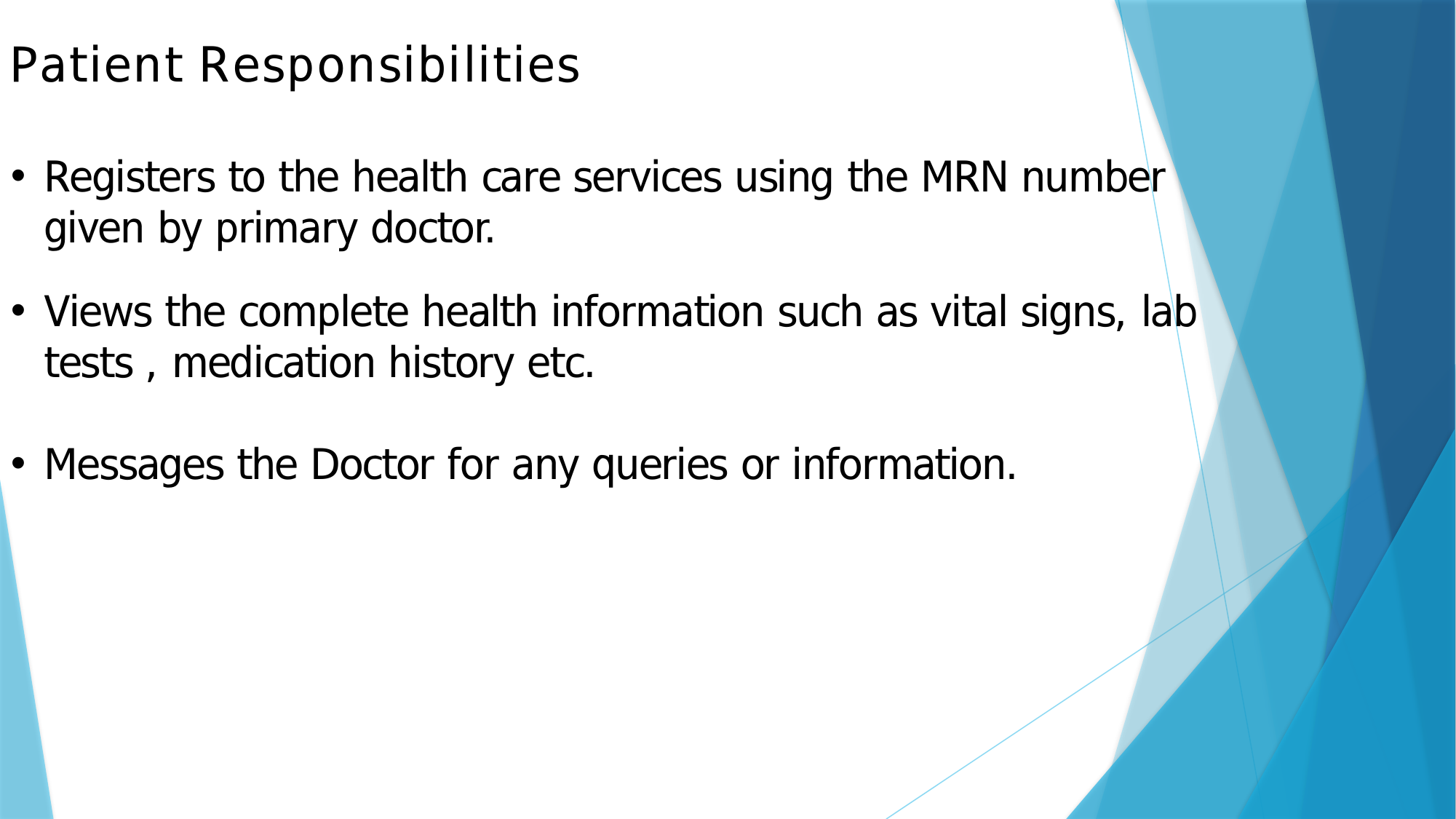

Patient Responsibilities

Registers to the health care services using the MRN number given by primary doctor.

Views the complete health information such as vital signs, lab tests , medication history etc.

Messages the Doctor for any queries or information.